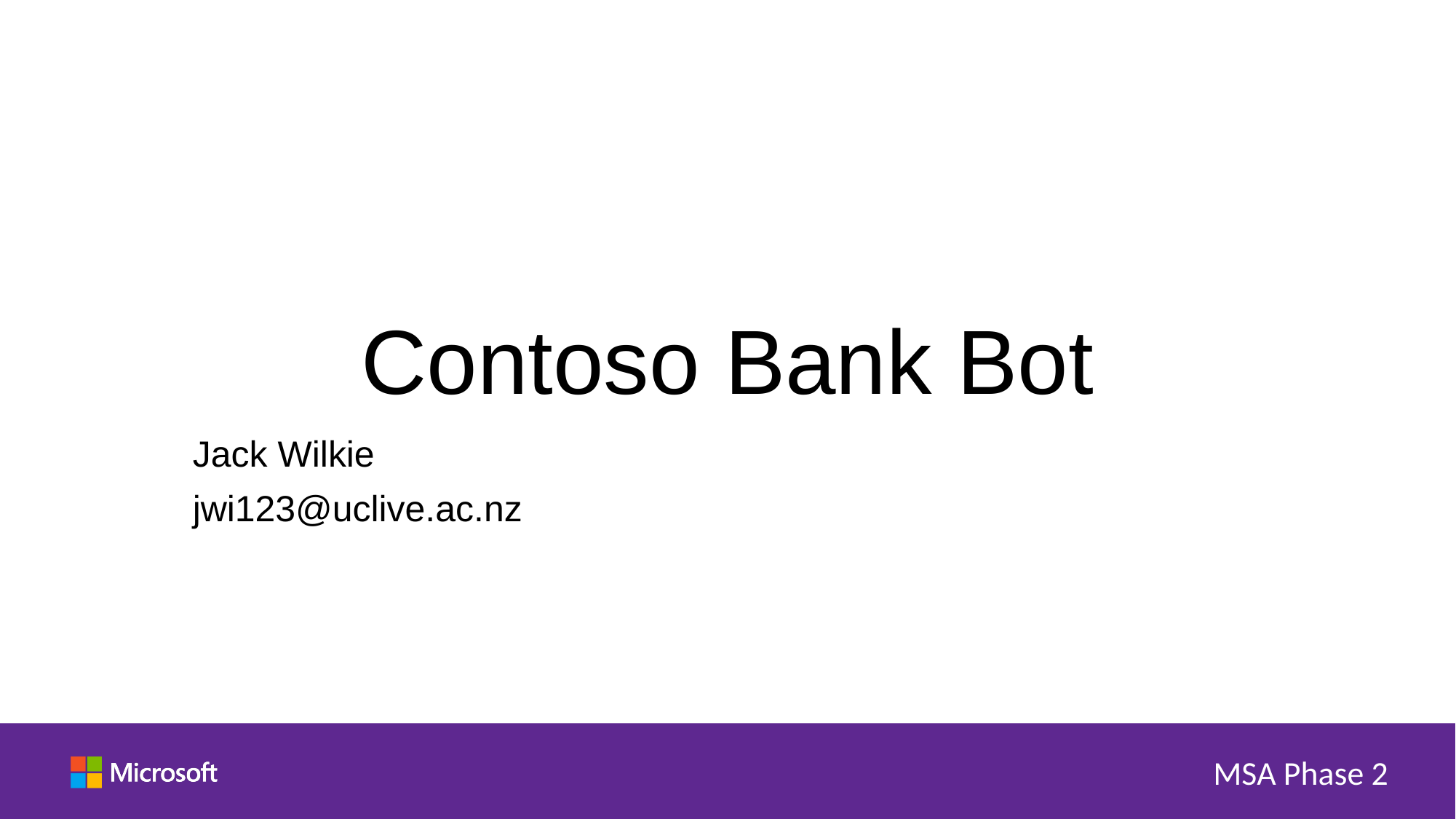

# Contoso Bank Bot
Jack Wilkie
jwi123@uclive.ac.nz